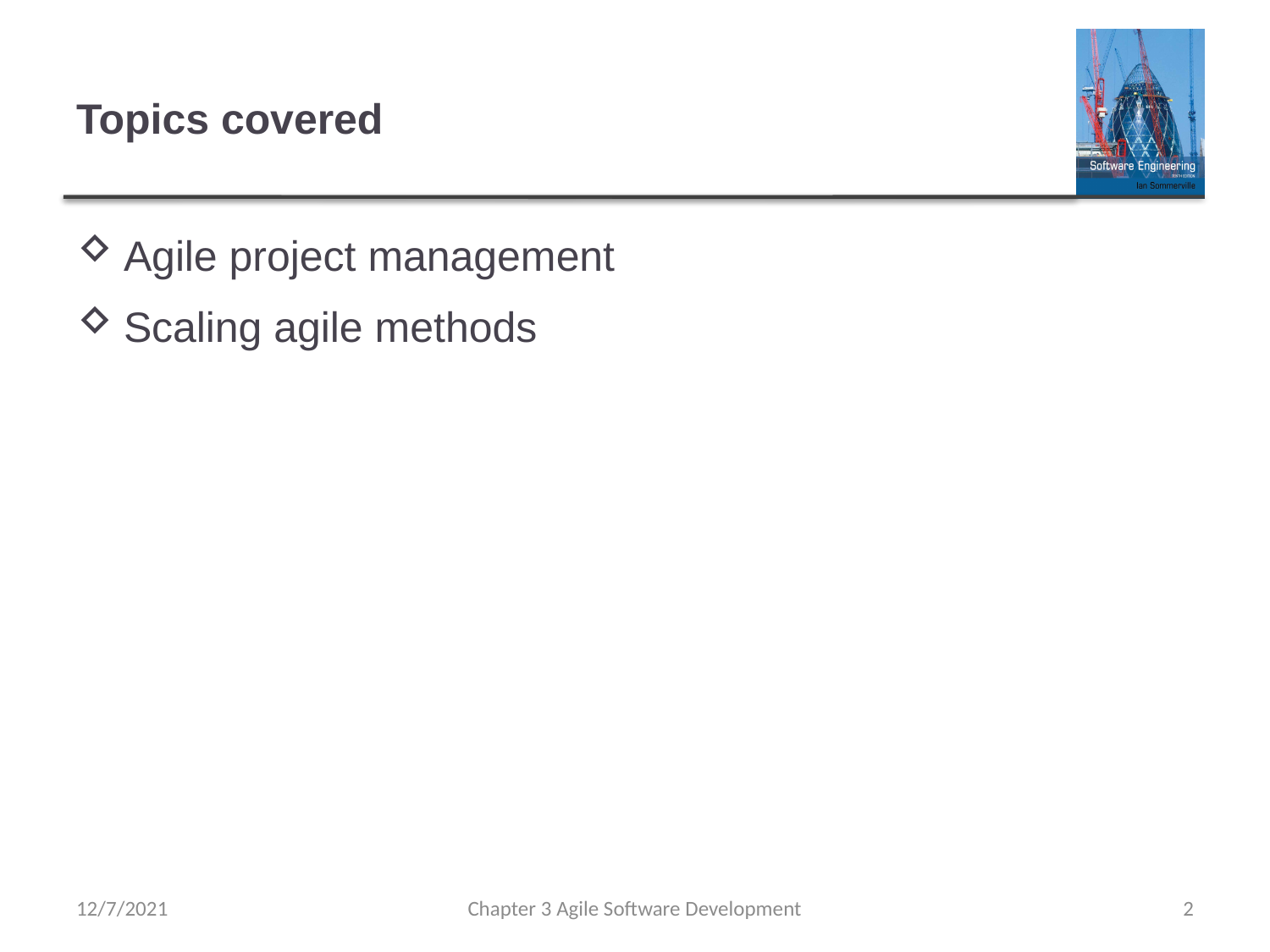

# Topics covered
Agile project management
Scaling agile methods
12/7/2021
Chapter 3 Agile Software Development
2